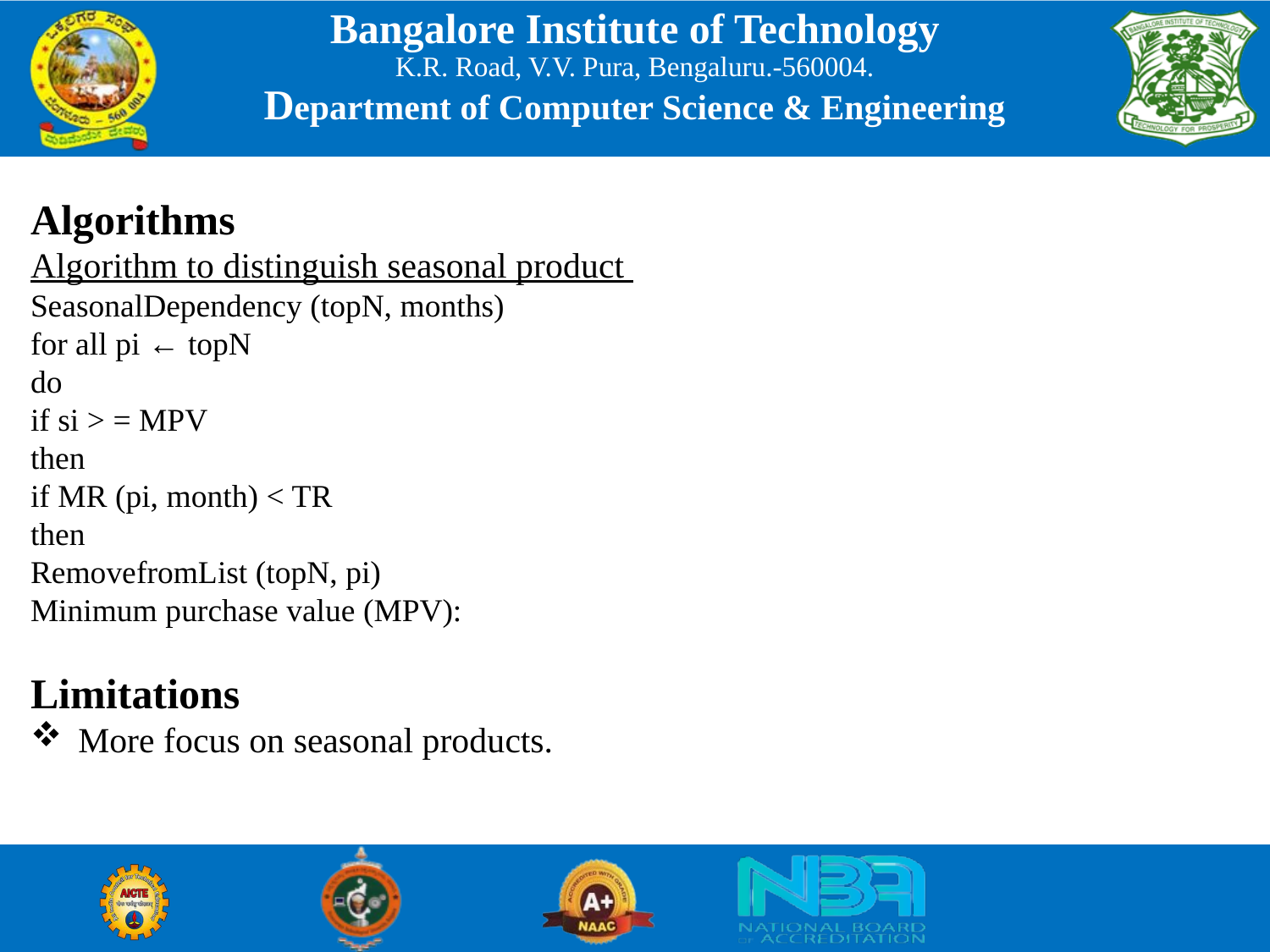

Algorithms
Algorithm to distinguish seasonal product
SeasonalDependency (topN, months)
for all pi ← topN
do
if si > = MPV
then
if MR (pi, month) < TR
then
RemovefromList (topN, pi)
Minimum purchase value (MPV):

Limitations
More focus on seasonal products.